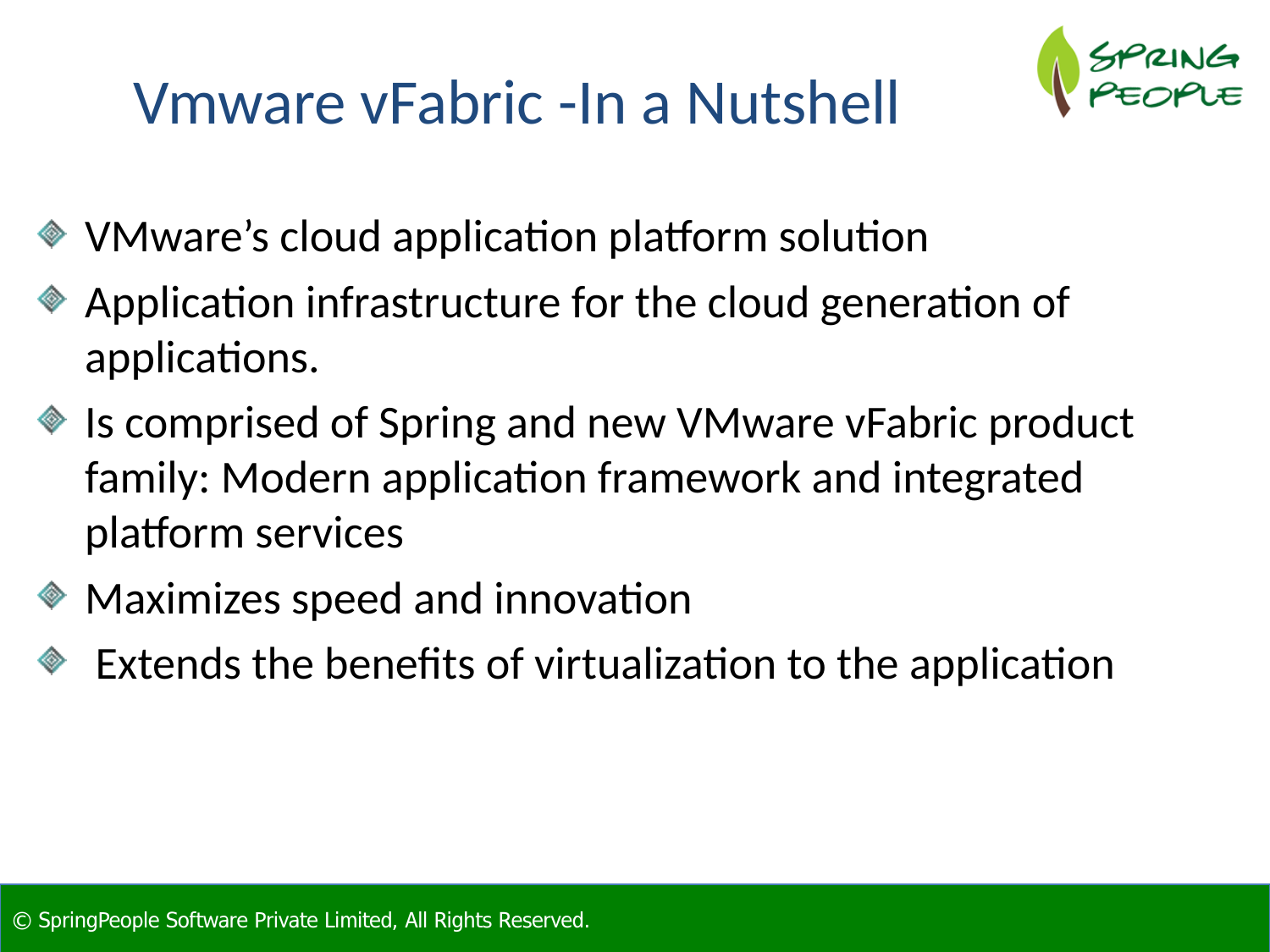

Vmware vFabric -In a Nutshell
VMware’s cloud application platform solution
Application infrastructure for the cloud generation of applications.
Is comprised of Spring and new VMware vFabric product family: Modern application framework and integrated platform services
Maximizes speed and innovation
 Extends the benefits of virtualization to the application